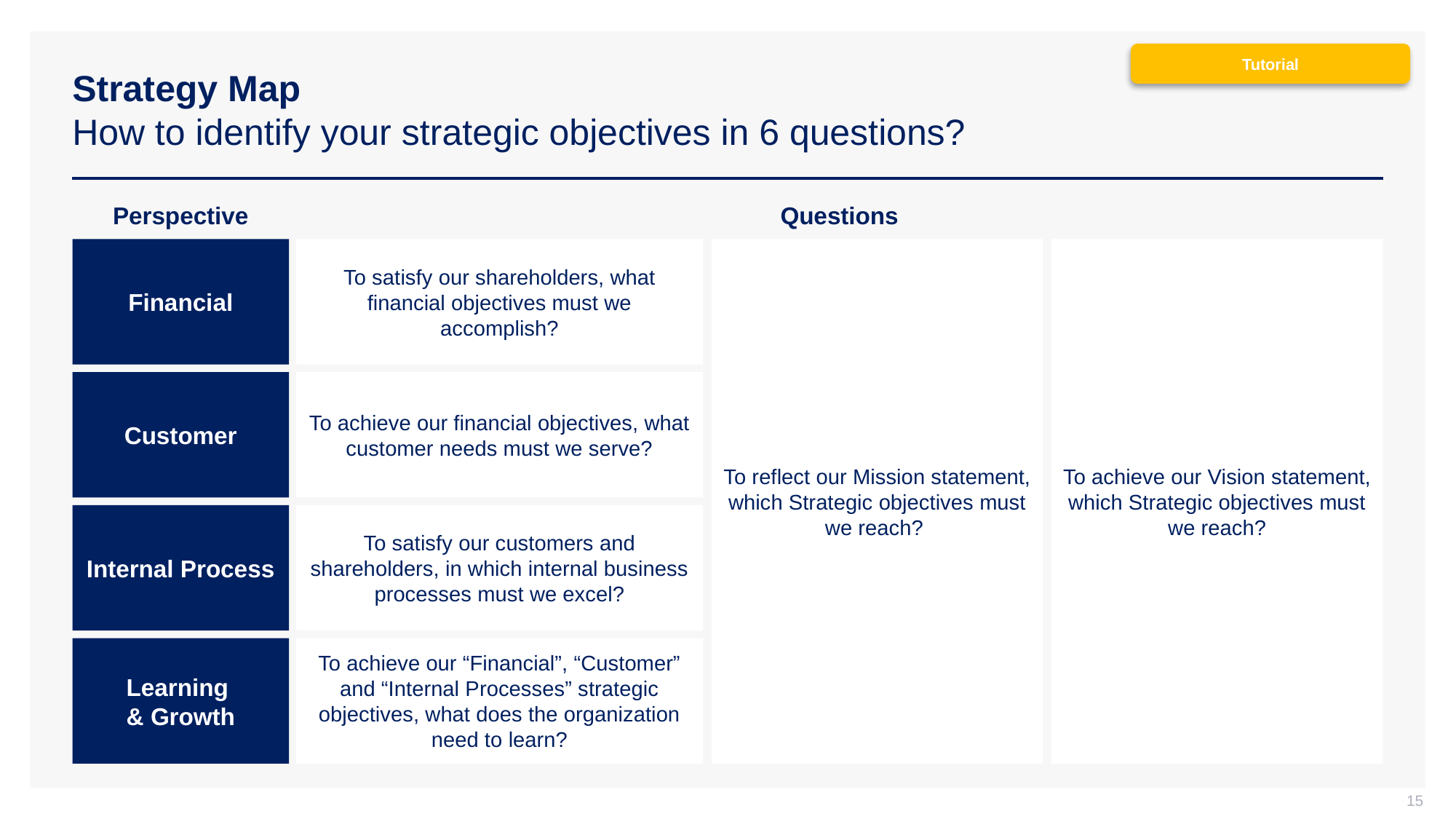

# Strategy Map How to identify your strategic objectives in 6 questions?
Tutorial
Perspective
Questions
Financial
To satisfy our shareholders, what financial objectives must we accomplish?
To reflect our Mission statement, which Strategic objectives must we reach?
To achieve our Vision statement, which Strategic objectives must we reach?
Customer
To achieve our financial objectives, what customer needs must we serve?
Internal Process
To satisfy our customers and shareholders, in which internal business processes must we excel?
Learning
& Growth
To achieve our “Financial”, “Customer” and “Internal Processes” strategic objectives, what does the organization need to learn?
15